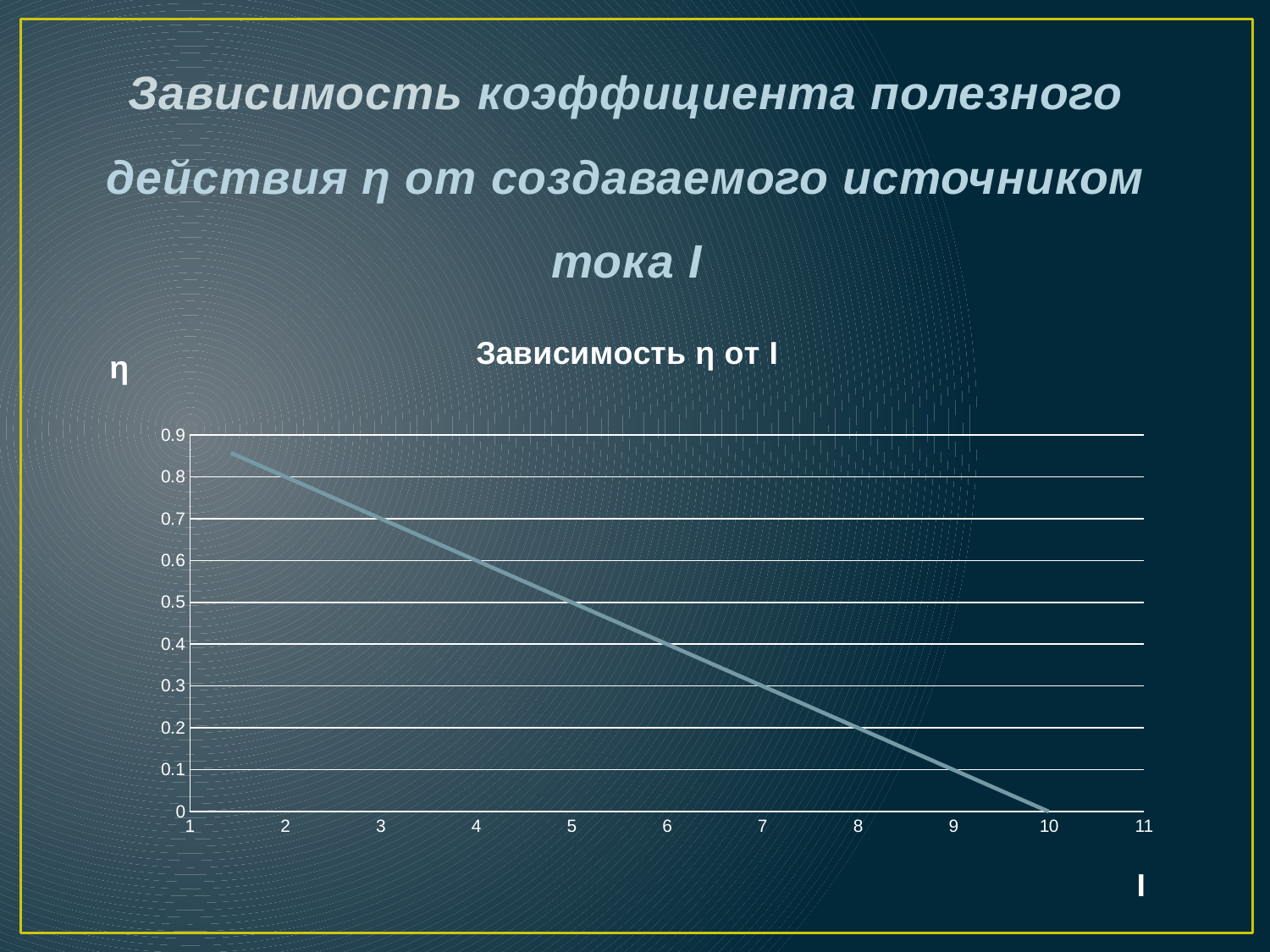

# Зависимость коэффициента полезного действия η от создаваемого источником тока I

### Chart: Зависимость η от I

| Category |  |
|---|---|